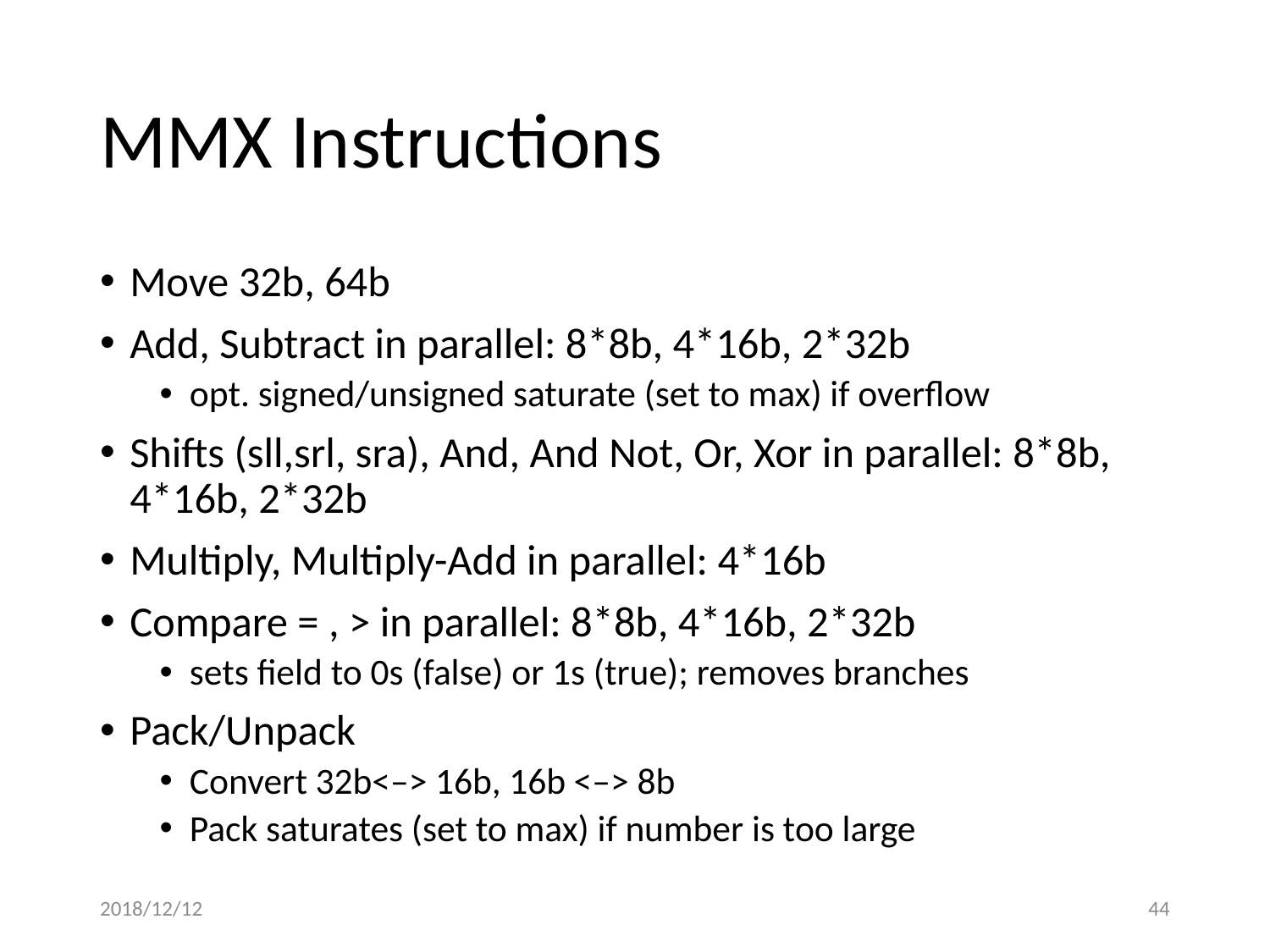

# MMX Instructions
Move 32b, 64b
Add, Subtract in parallel: 8*8b, 4*16b, 2*32b
opt. signed/unsigned saturate (set to max) if overflow
Shifts (sll,srl, sra), And, And Not, Or, Xor in parallel: 8*8b, 4*16b, 2*32b
Multiply, Multiply-Add in parallel: 4*16b
Compare = , > in parallel: 8*8b, 4*16b, 2*32b
sets field to 0s (false) or 1s (true); removes branches
Pack/Unpack
Convert 32b<–> 16b, 16b <–> 8b
Pack saturates (set to max) if number is too large
2018/12/12
44